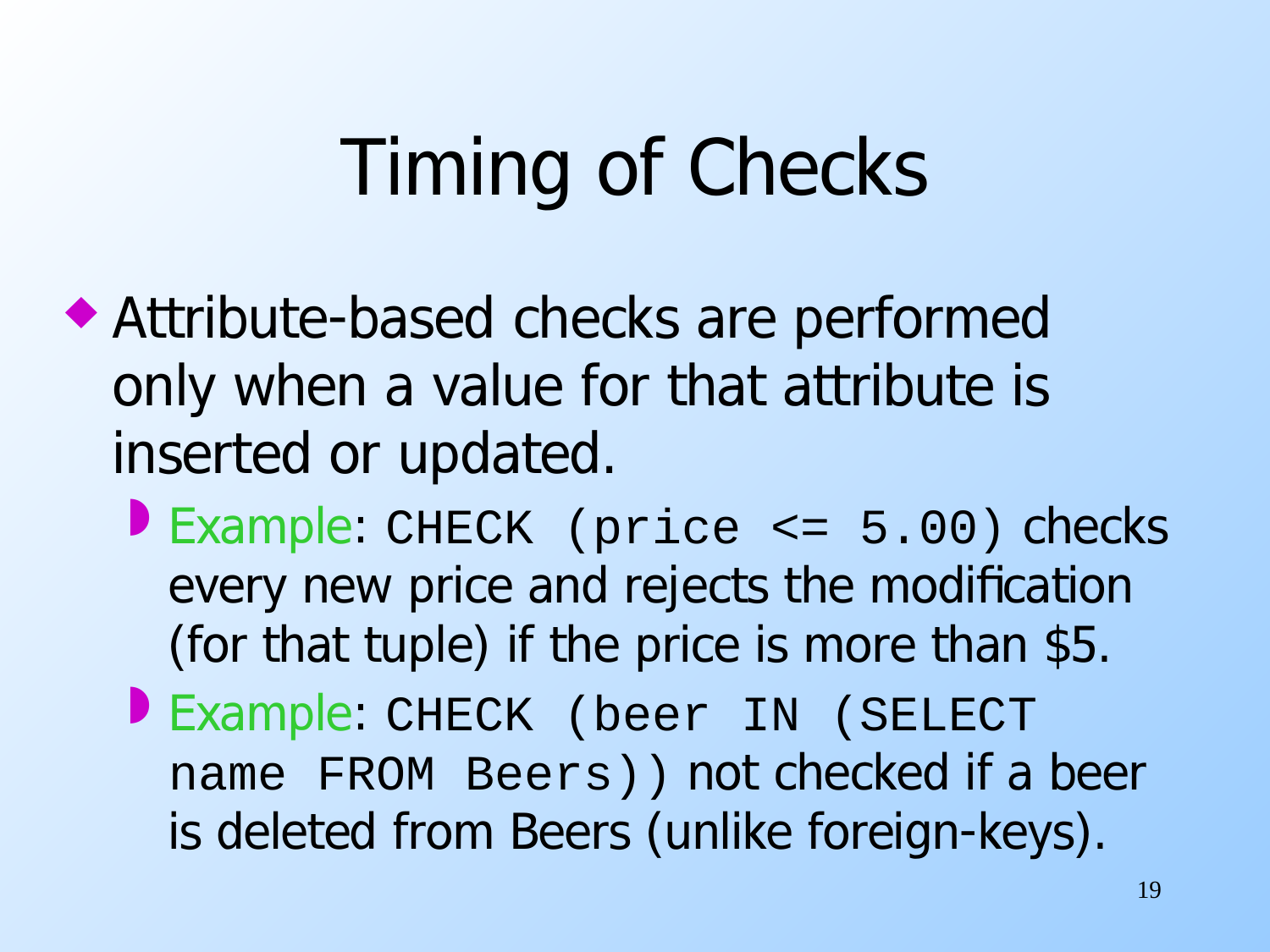

# Timing of Checks
Attribute-based checks are performed only when a value for that attribute is inserted or updated.
Example: CHECK (price <= 5.00) checks every new price and rejects the modification (for that tuple) if the price is more than $5.
Example: CHECK (beer IN (SELECT name FROM Beers)) not checked if a beer is deleted from Beers (unlike foreign-keys).
19